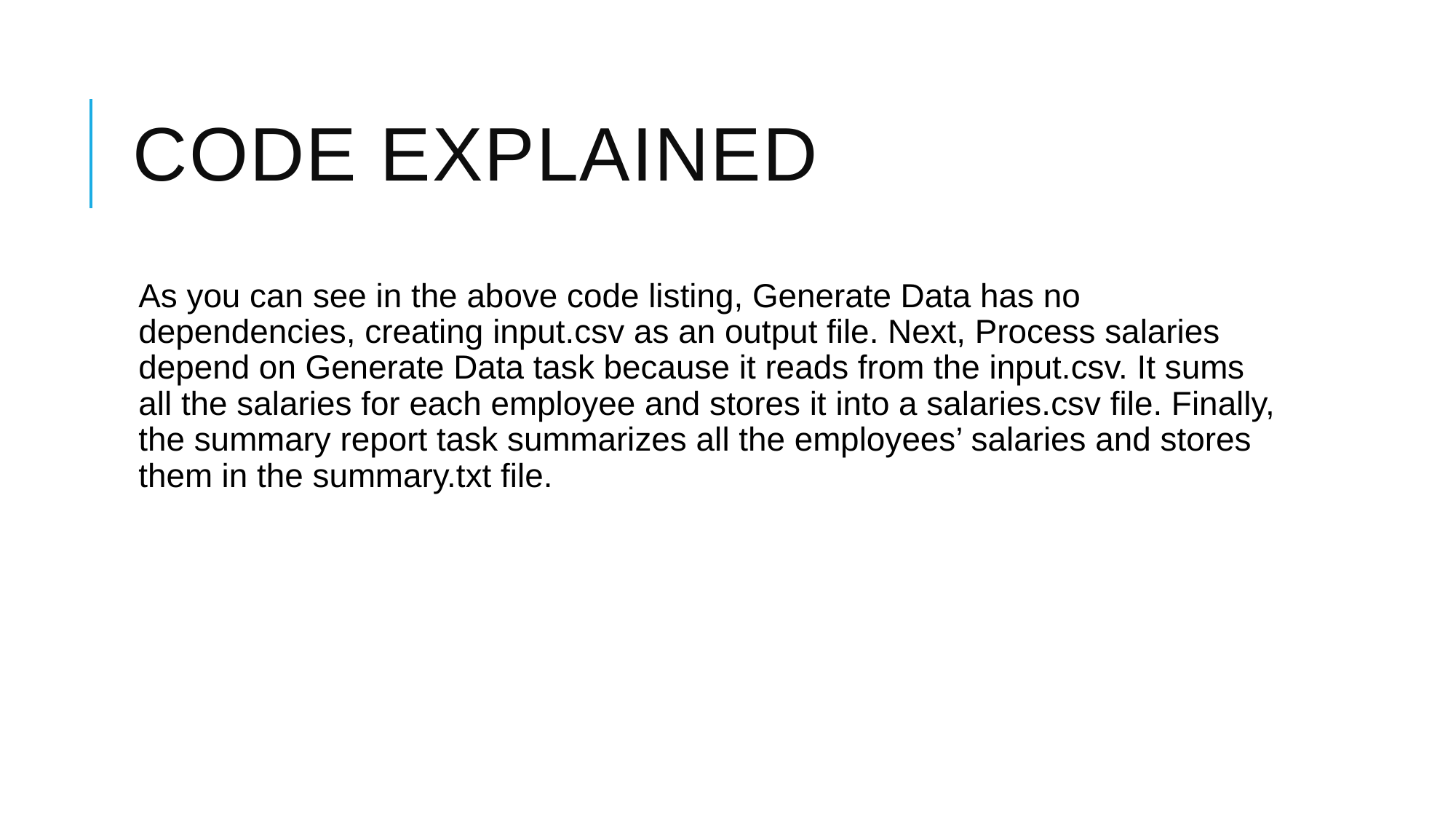

# Code explained
As you can see in the above code listing, Generate Data has no dependencies, creating input.csv as an output file. Next, Process salaries depend on Generate Data task because it reads from the input.csv. It sums all the salaries for each employee and stores it into a salaries.csv file. Finally, the summary report task summarizes all the employees’ salaries and stores them in the summary.txt file.